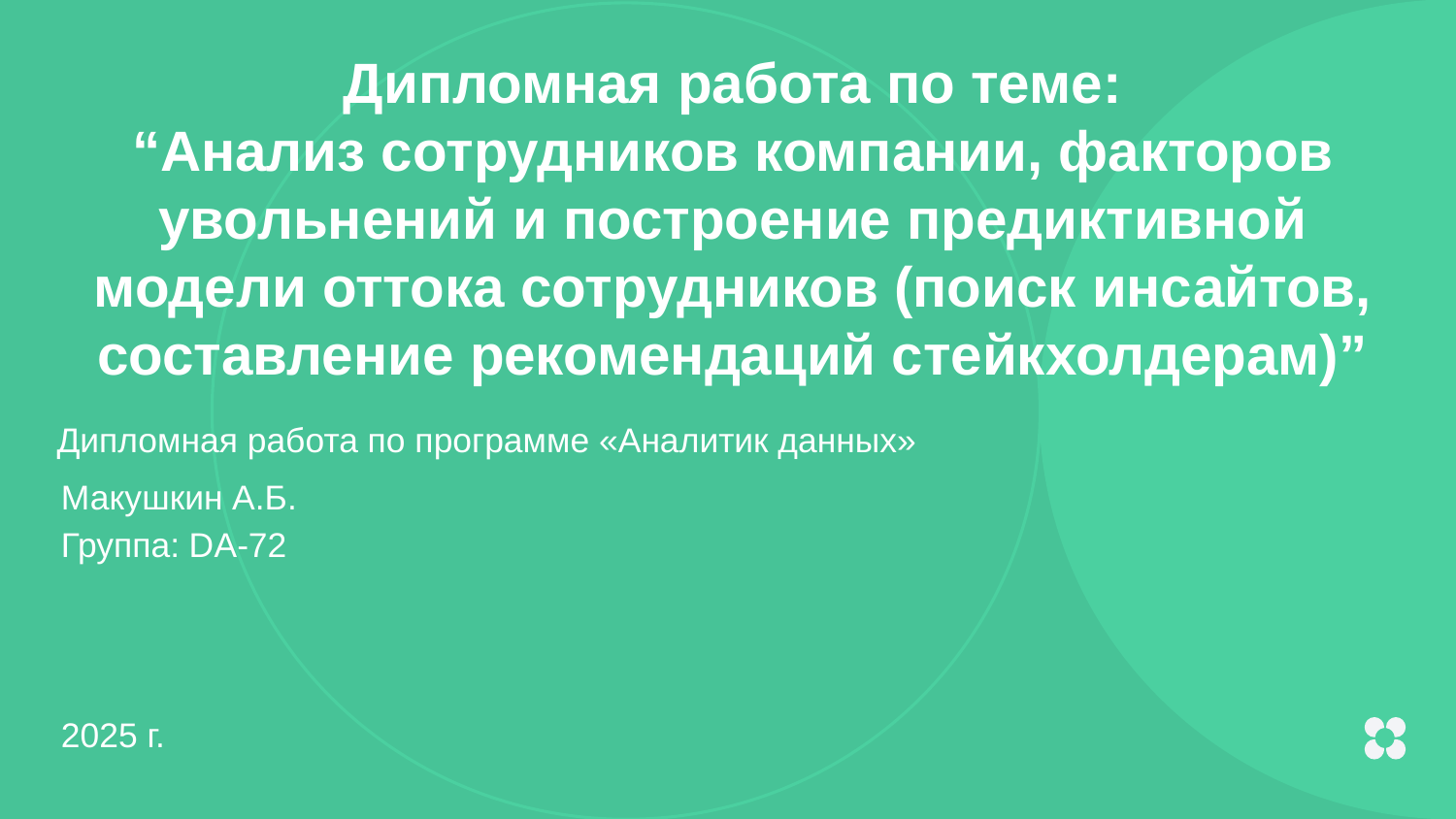

Дипломная работа по теме:
“Анализ сотрудников компании, факторов увольнений и построение предиктивной модели оттока сотрудников (поиск инсайтов, составление рекомендаций стейкхолдерам)”
Дипломная работа по программе «Аналитик данных»

Макушкин А.Б.
Группа: DA-72

2025 г.